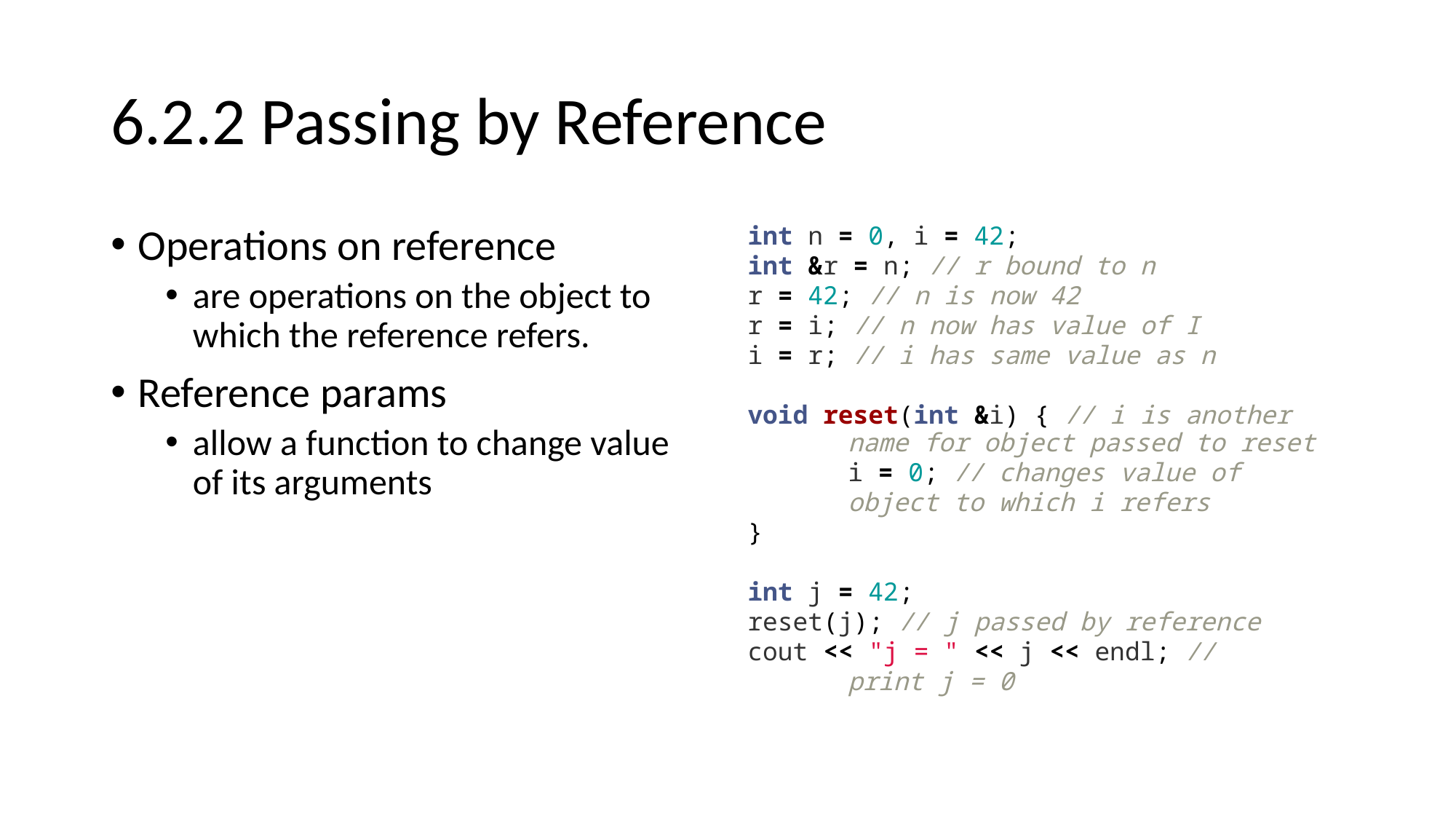

# 6.2.2 Passing by Reference
Operations on reference
are operations on the object to which the reference refers.
Reference params
allow a function to change value of its arguments
int n = 0, i = 42;
int &r = n; // r bound to n
r = 42; // n is now 42
r = i; // n now has value of I
i = r; // i has same value as n

void reset(int &i) { // i is another 	name for object passed to reset
	i = 0; // changes value of
		object to which i refers
}

int j = 42;
reset(j); // j passed by reference
cout << "j = " << j << endl; //
	print j = 0